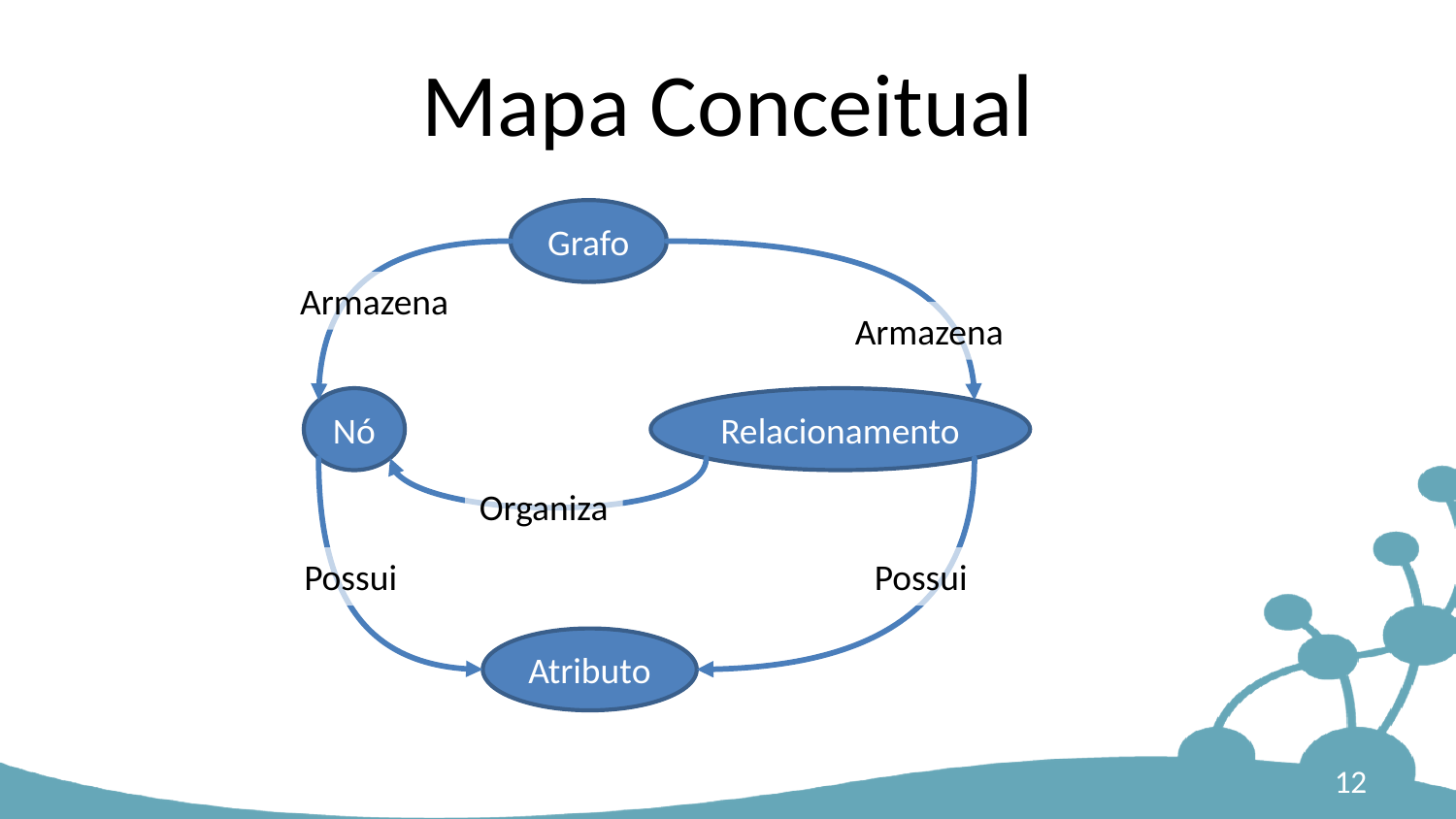

# Mapa Conceitual
Grafo
Armazena
Armazena
Nó
Relacionamento
Organiza
Possui
Possui
Atributo
12